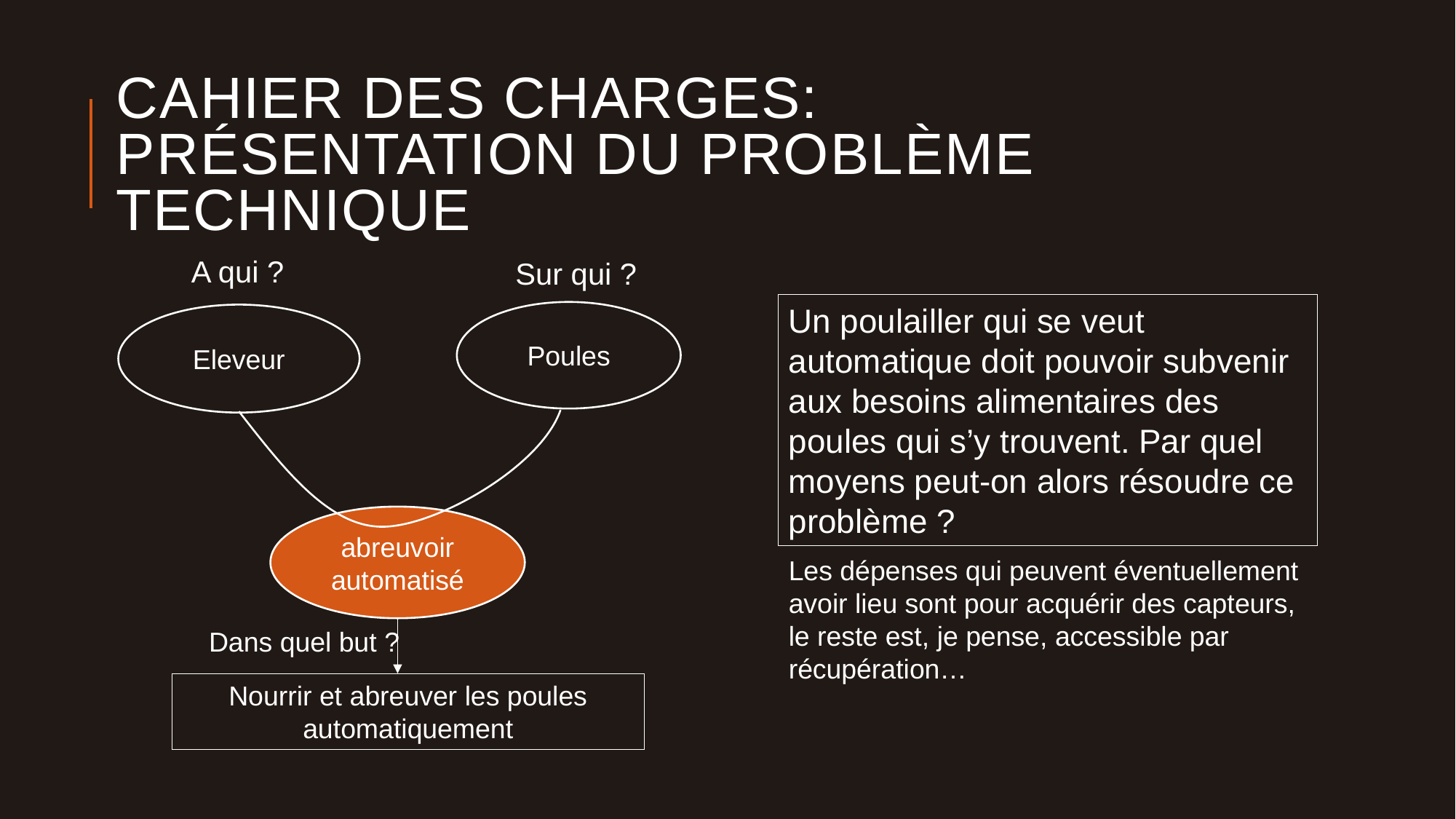

# Cahier des charges: présentation du problème technique
A qui ?
Sur qui ?
Un poulailler qui se veut automatique doit pouvoir subvenir aux besoins alimentaires des poules qui s’y trouvent. Par quel moyens peut-on alors résoudre ce problème ?
Poules
Eleveur

abreuvoir automatisé
Les dépenses qui peuvent éventuellement avoir lieu sont pour acquérir des capteurs, le reste est, je pense, accessible par récupération…
Dans quel but ?
Nourrir et abreuver les poules automatiquement